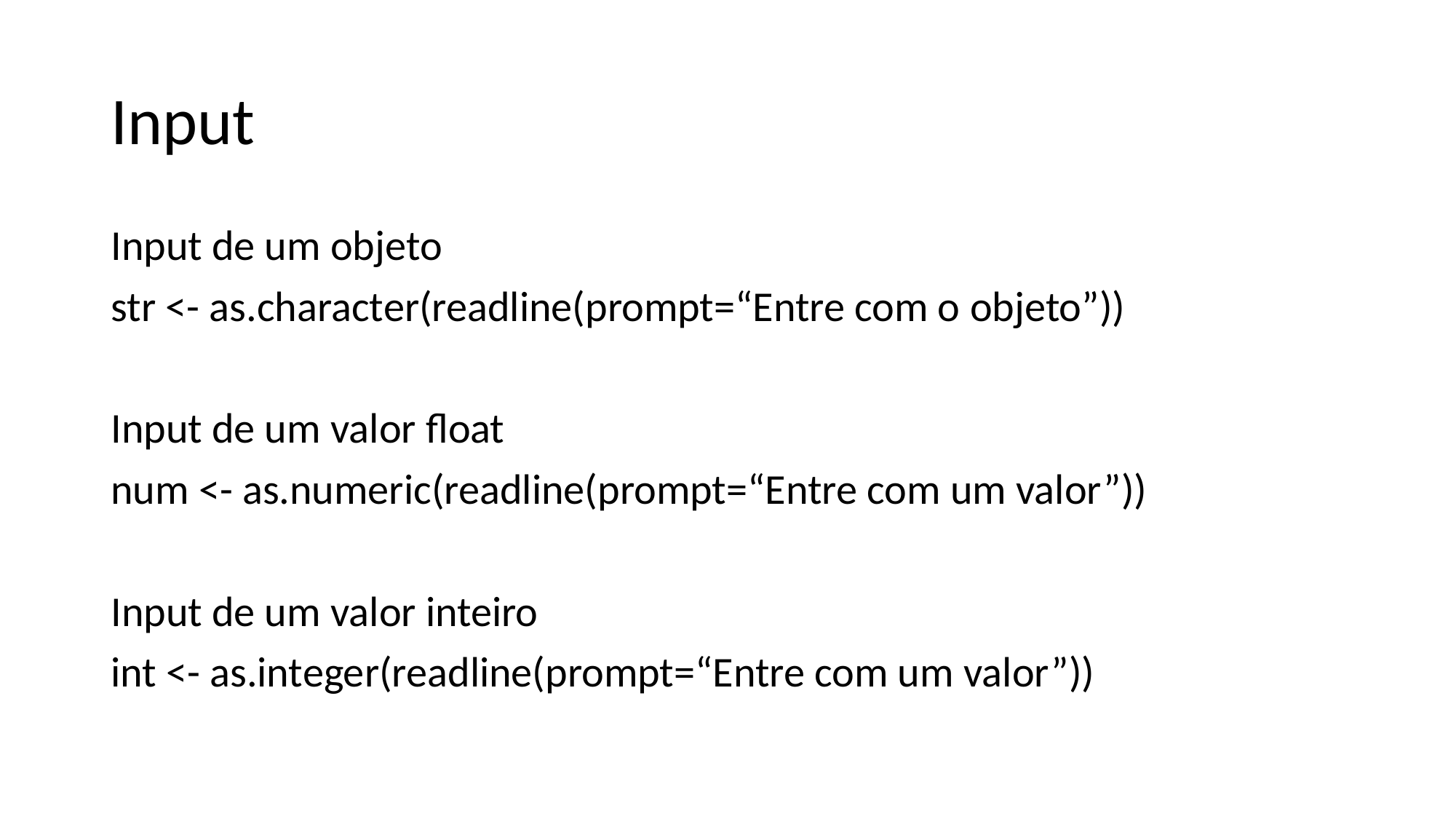

# Input
Input de um objeto
str <- as.character(readline(prompt=“Entre com o objeto”))

Input de um valor float
num <- as.numeric(readline(prompt=“Entre com um valor”))

Input de um valor inteiro
int <- as.integer(readline(prompt=“Entre com um valor”))